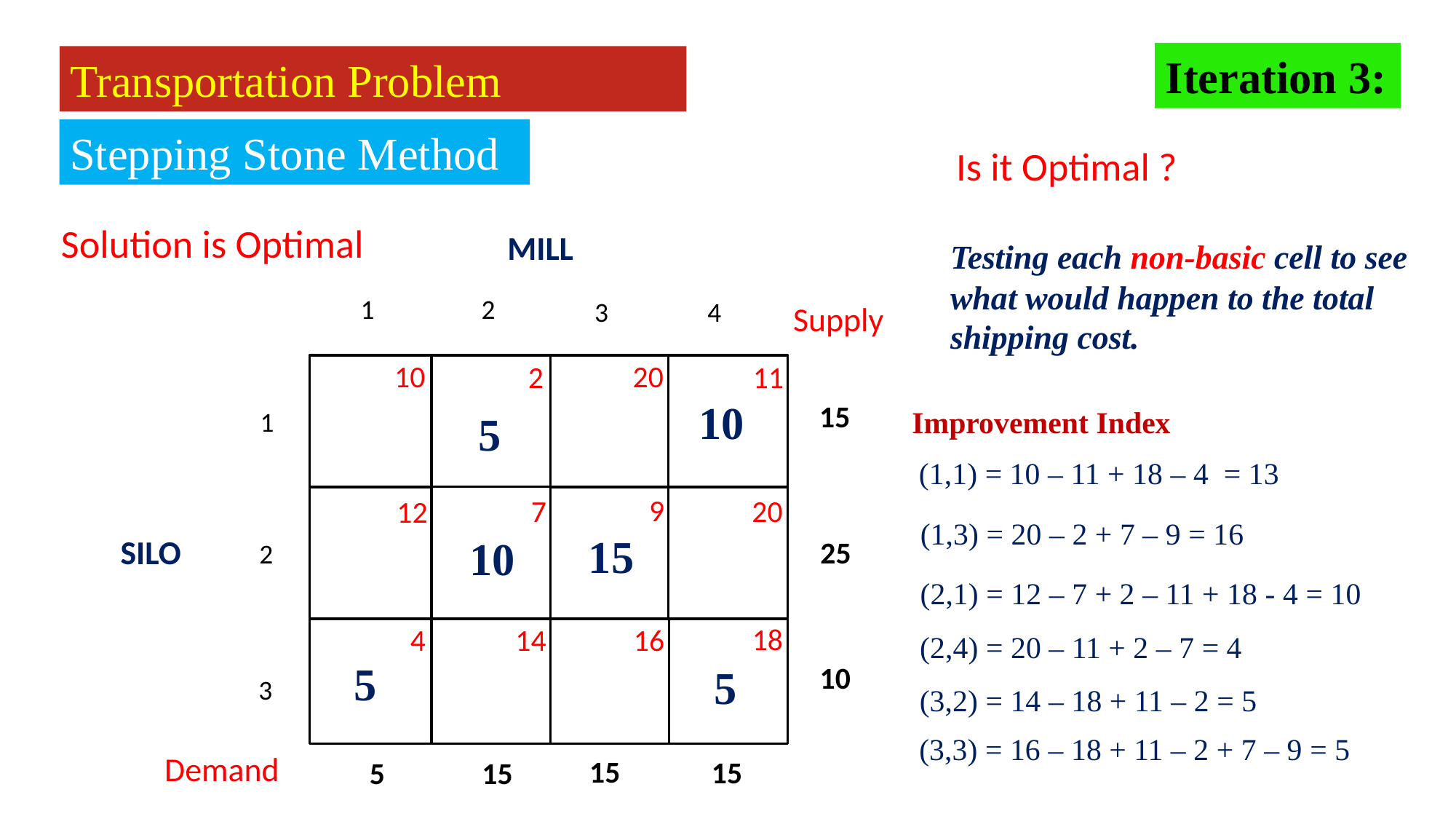

Iteration 3:
Transportation Problem
Stepping Stone Method
Is it Optimal ?
Solution is Optimal
MILL
Testing each non-basic cell to see what would happen to the total shipping cost.
2
1
4
3

1
2
3

Supply
10
20
11
2
12
9
7
20
16
18
14
4
15
10
Improvement Index
5
(1,1) = 10 – 11 + 18 – 4  = 13
(1,3) = 20 – 2 + 7 – 9 = 16
25
SILO
15

10
(2,1) = 12 – 7 + 2 – 11 + 18 - 4 = 10
(2,4) = 20 – 11 + 2 – 7 = 4
10
5
5
(3,2) = 14 – 18 + 11 – 2 = 5
(3,3) = 16 – 18 + 11 – 2 + 7 – 9 = 5
15
15
5
15
Demand